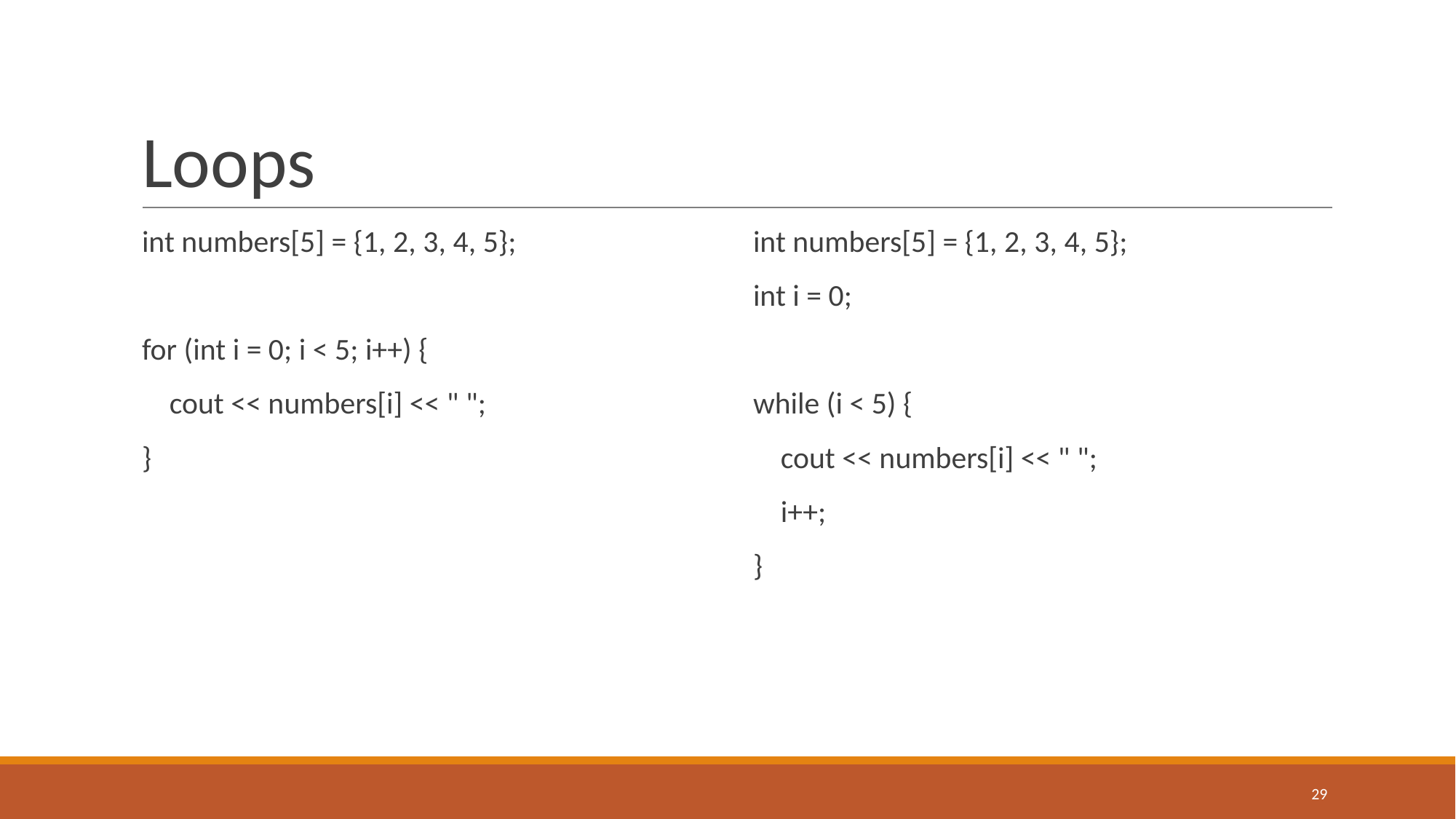

# Loops
int numbers[5] = {1, 2, 3, 4, 5};

for (int i = 0; i < 5; i++) {
    cout << numbers[i] << " ";
}
int numbers[5] = {1, 2, 3, 4, 5};
int i = 0;

while (i < 5) {
    cout << numbers[i] << " ";
    i++;
}
29